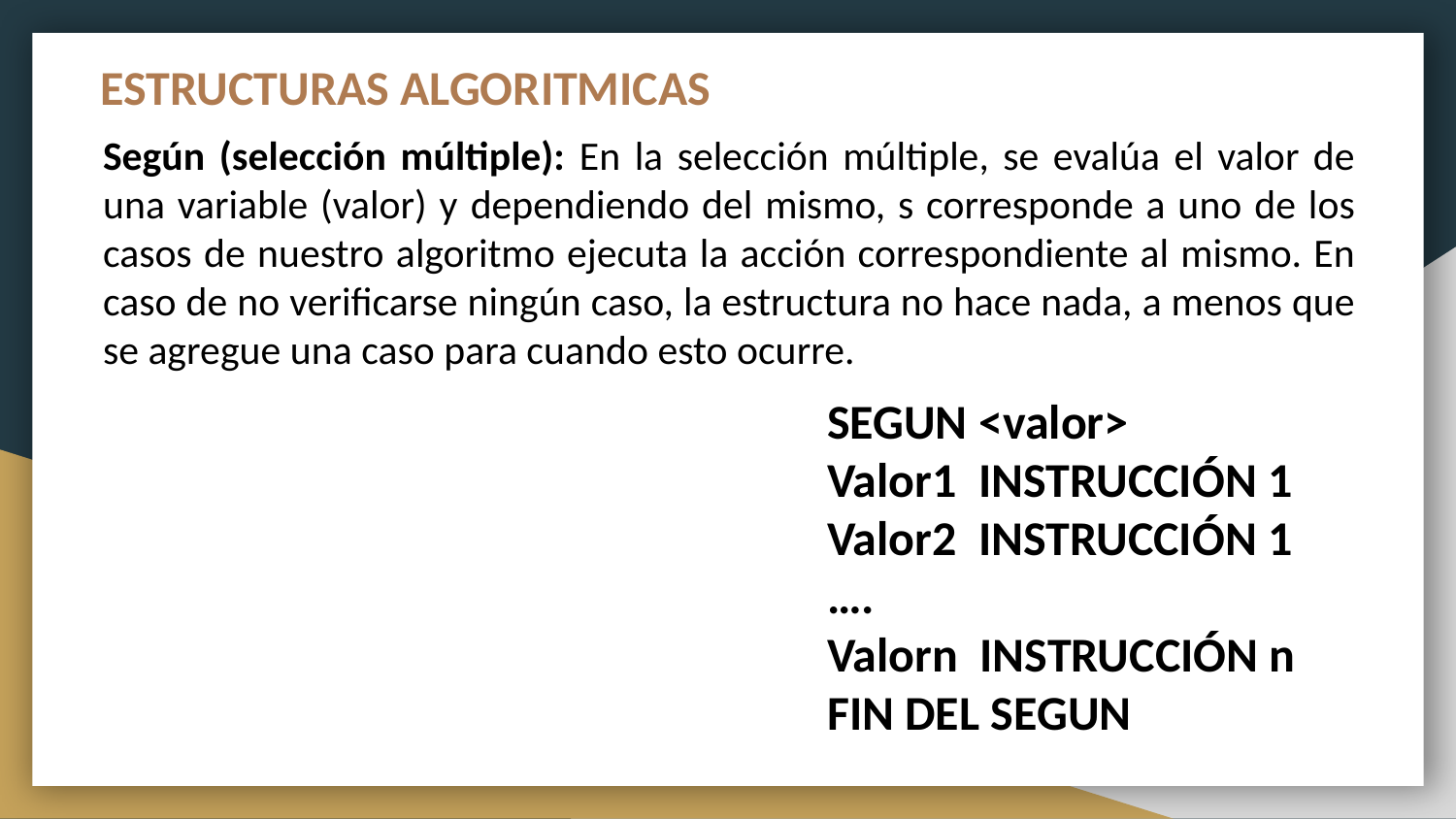

# ESTRUCTURAS ALGORITMICAS
Según (selección múltiple): En la selección múltiple, se evalúa el valor de una variable (valor) y dependiendo del mismo, s corresponde a uno de los casos de nuestro algoritmo ejecuta la acción correspondiente al mismo. En caso de no verificarse ningún caso, la estructura no hace nada, a menos que se agregue una caso para cuando esto ocurre.
SEGUN <valor>
Valor1  INSTRUCCIÓN 1
Valor2  INSTRUCCIÓN 1
….
Valorn  INSTRUCCIÓN n
FIN DEL SEGUN